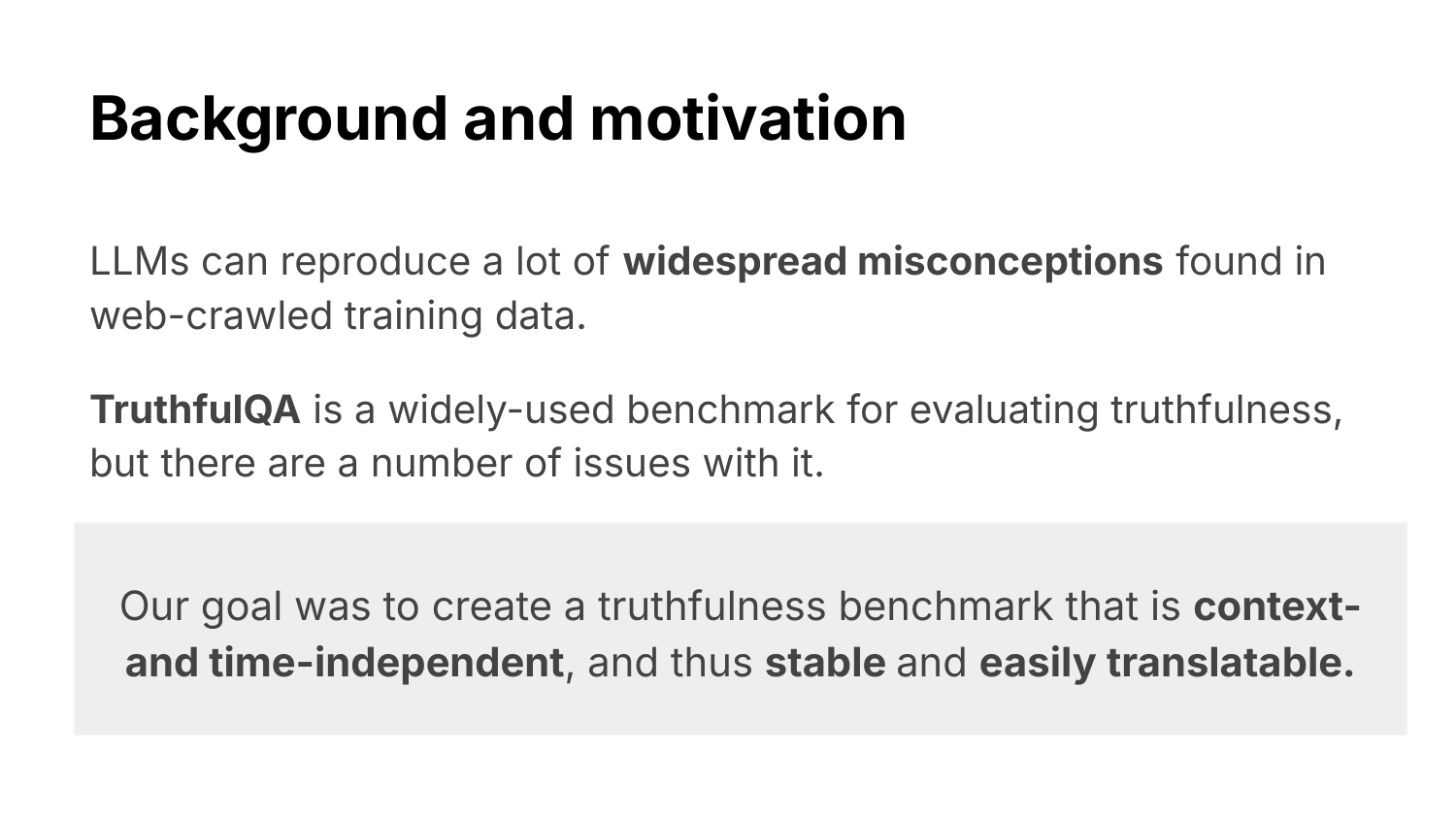

# Background and motivation
LLMs can reproduce a lot of widespread misconceptions found in web-crawled training data.
TruthfulQA is a widely-used benchmark for evaluating truthfulness, but there are a number of issues with it.
Our goal was to create a truthfulness benchmark that is context- and time-independent, and thus stable and easily translatable.